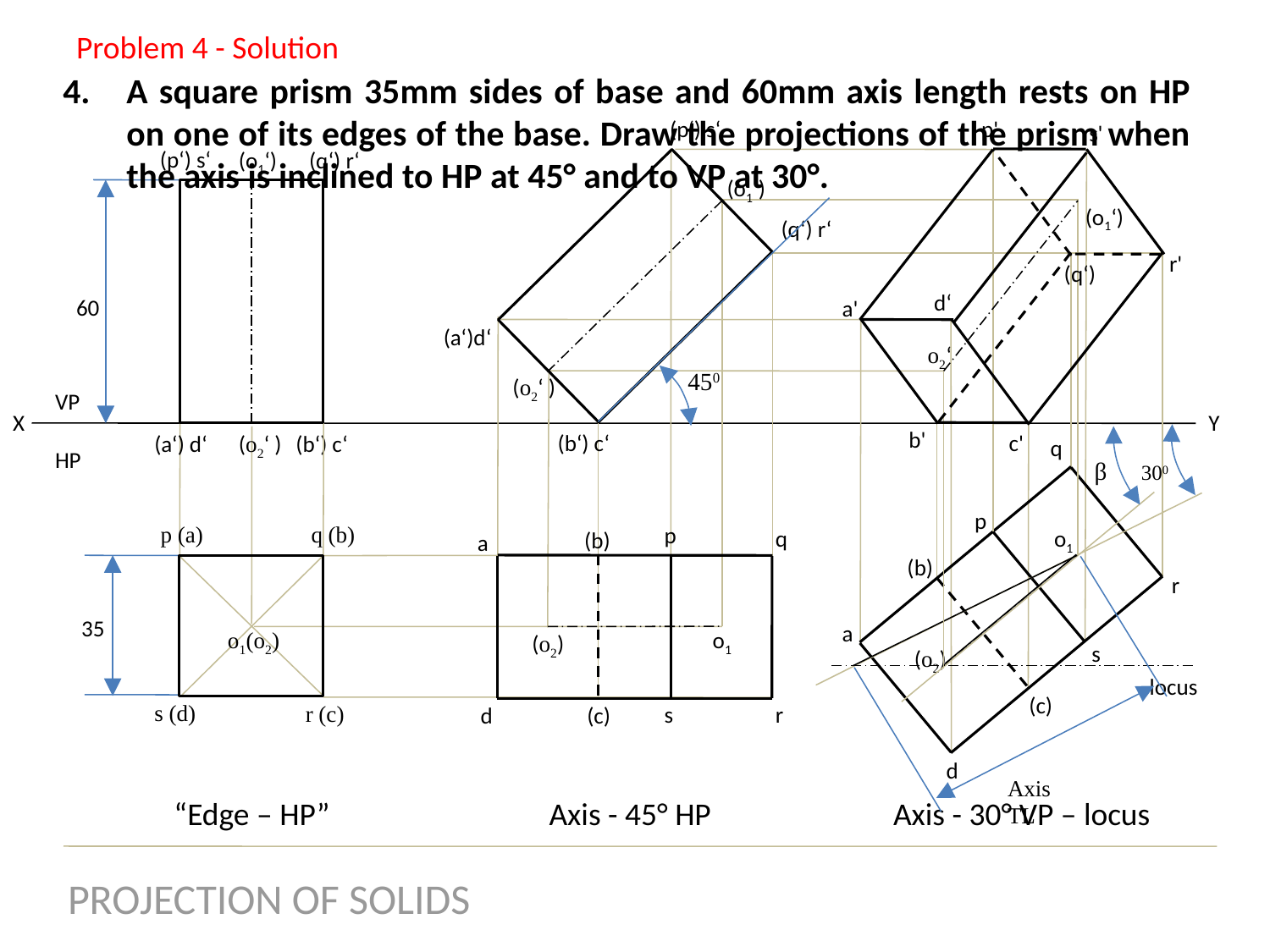

Problem 4 - Solution
A square prism 35mm sides of base and 60mm axis length rests on HP on one of its edges of the base. Draw the projections of the prism when the axis is inclined to HP at 45° and to VP at 30°.
p'
(p‘) s‘

s'
(p‘) s‘

(o1‘)
(q‘) r‘

(o1‘)

(o1‘)
(q‘) r‘

r'
(q‘)
d‘
60
a'
(a‘)d‘

o2‘

450
(o2‘ )

VP

HP

X
Y
b'
(b‘) c‘

c'
(b‘) c‘
(o2‘ )
(a‘) d‘
q
β
300
p
p (a)

q (b)

p
q
o1
(b)
a
(b)

r
35
a
o1(o2)

o1
(o2)
s
(o2)
locus
(c)
 s (d)

 r (c)

r
s
d
(c)
d
Axis TL

“Edge – HP”
Axis - 45° HP
Axis - 30° VP – locus
PROJECTION OF SOLIDS